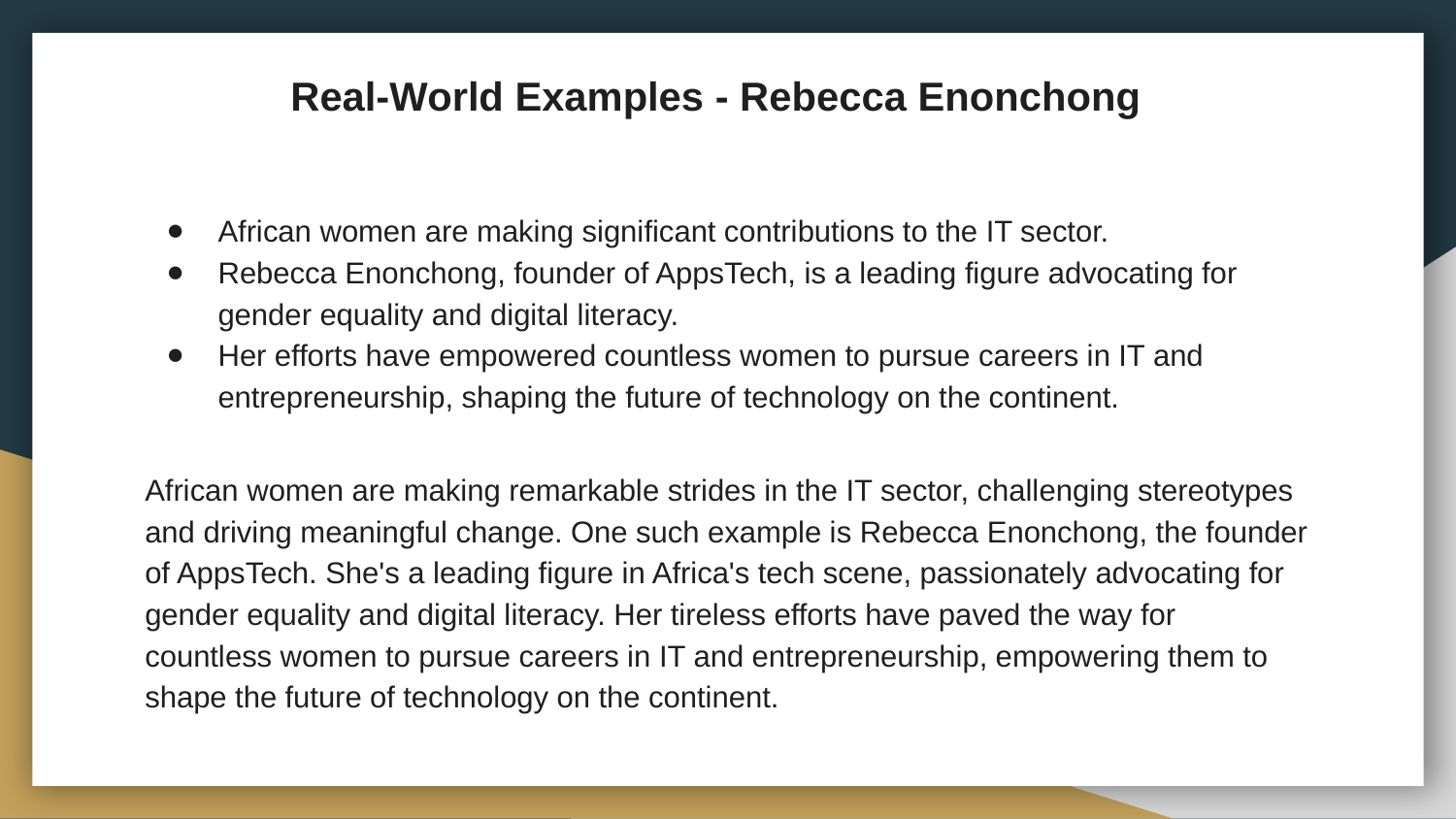

# Real-World Examples - Rebecca Enonchong
African women are making significant contributions to the IT sector.
Rebecca Enonchong, founder of AppsTech, is a leading figure advocating for gender equality and digital literacy.
Her efforts have empowered countless women to pursue careers in IT and entrepreneurship, shaping the future of technology on the continent.

African women are making remarkable strides in the IT sector, challenging stereotypes and driving meaningful change. One such example is Rebecca Enonchong, the founder of AppsTech. She's a leading figure in Africa's tech scene, passionately advocating for gender equality and digital literacy. Her tireless efforts have paved the way for countless women to pursue careers in IT and entrepreneurship, empowering them to shape the future of technology on the continent.